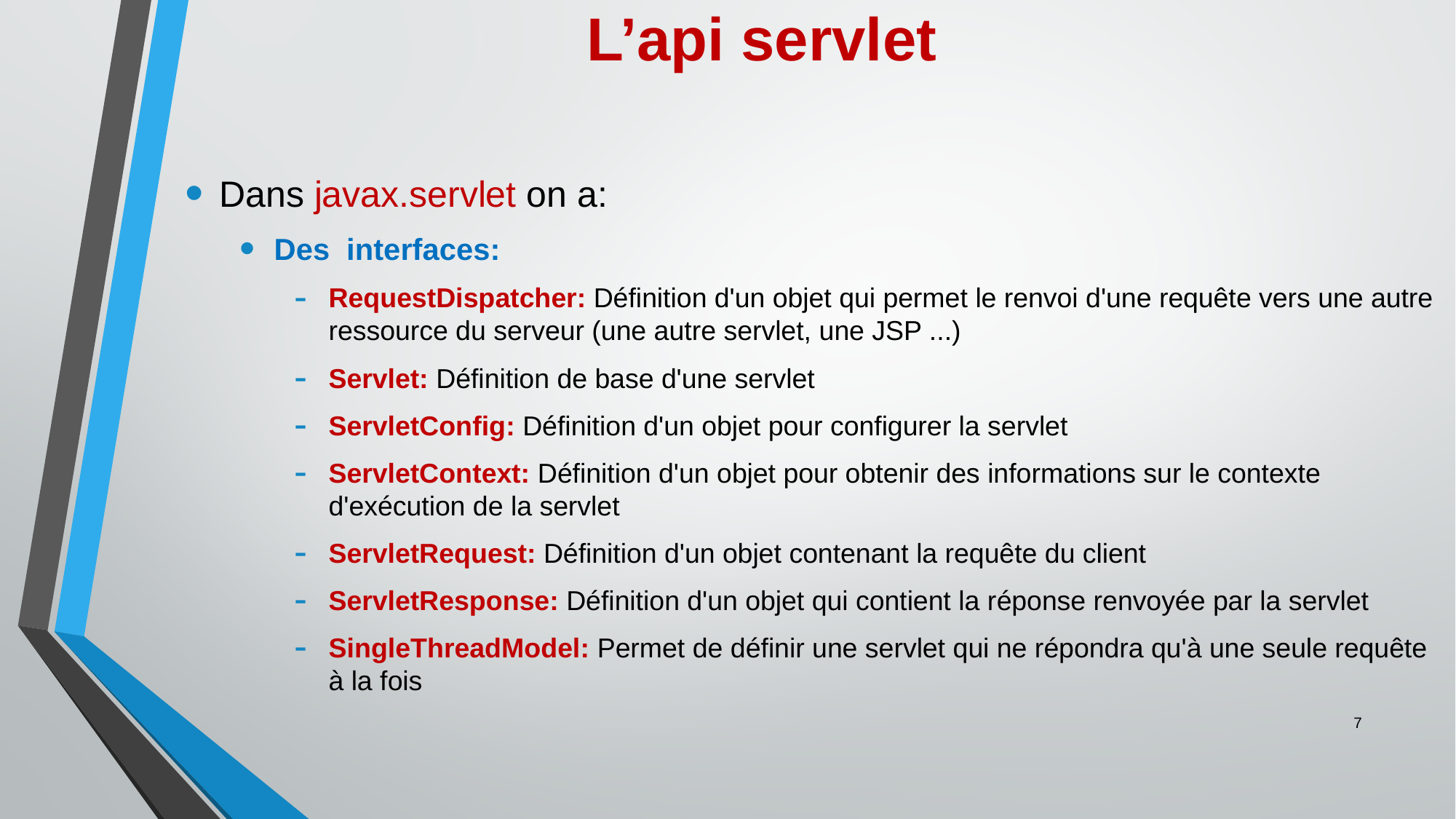

# L’api servlet
Dans javax.servlet on a:
Des  interfaces:
RequestDispatcher: Définition d'un objet qui permet le renvoi d'une requête vers une autre ressource du serveur (une autre servlet, une JSP ...)
Servlet: Définition de base d'une servlet
ServletConfig: Définition d'un objet pour configurer la servlet
ServletContext: Définition d'un objet pour obtenir des informations sur le contexte d'exécution de la servlet
ServletRequest: Définition d'un objet contenant la requête du client
ServletResponse: Définition d'un objet qui contient la réponse renvoyée par la servlet
SingleThreadModel: Permet de définir une servlet qui ne répondra qu'à une seule requête à la fois
7